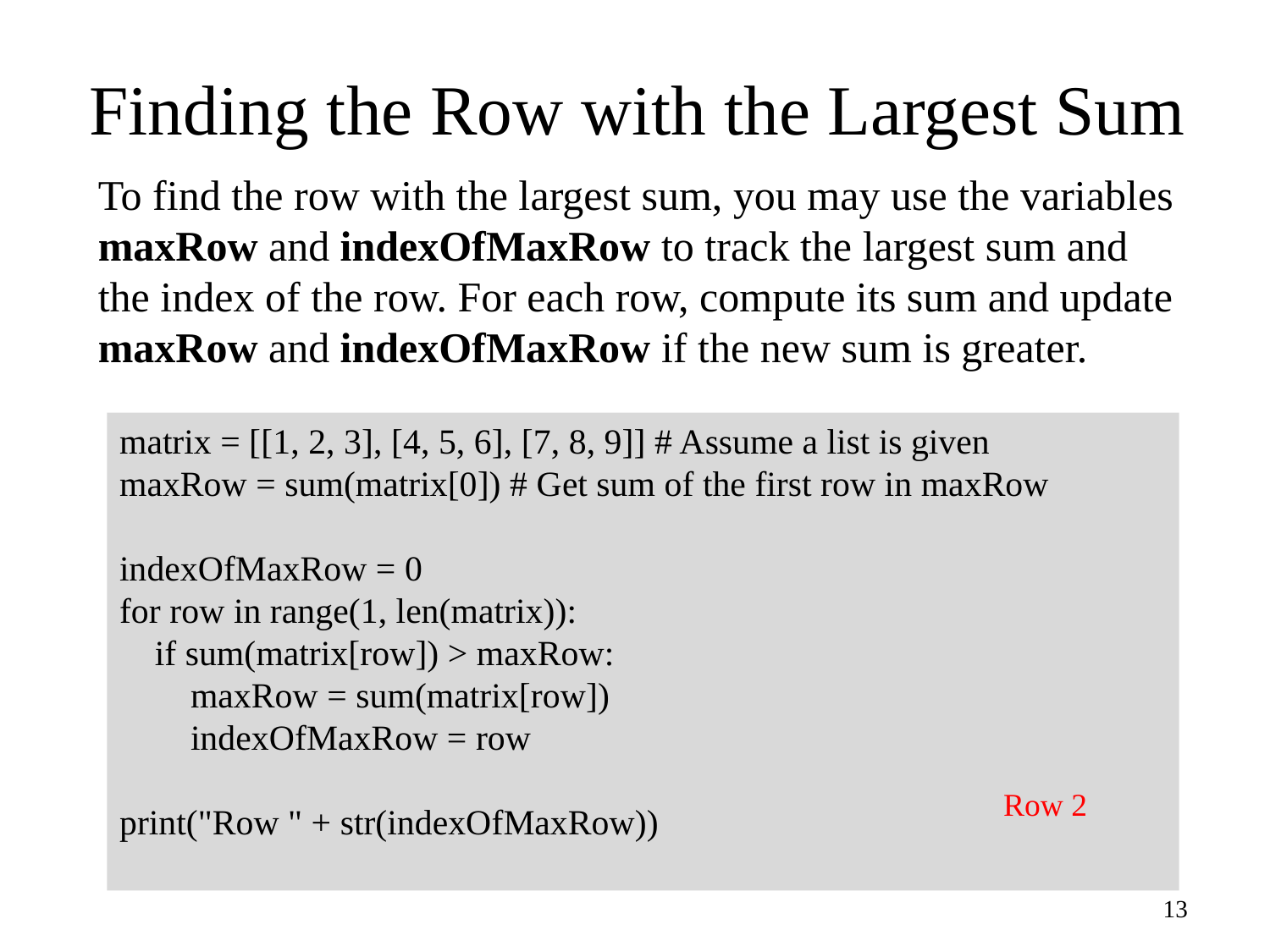

# Finding the Row with the Largest Sum
To find the row with the largest sum, you may use the variables maxRow and indexOfMaxRow to track the largest sum and the index of the row. For each row, compute its sum and update maxRow and indexOfMaxRow if the new sum is greater.

matrix = [[1, 2, 3], [4, 5, 6], [7, 8, 9]] # Assume a list is given
maxRow = sum(matrix[0]) # Get sum of the first row in maxRow

indexOfMaxRow = 0
for row in range(1, len(matrix)):
    if sum(matrix[row]) > maxRow:
        maxRow = sum(matrix[row])
        indexOfMaxRow = row

print("Row " + str(indexOfMaxRow))

Row 2
13